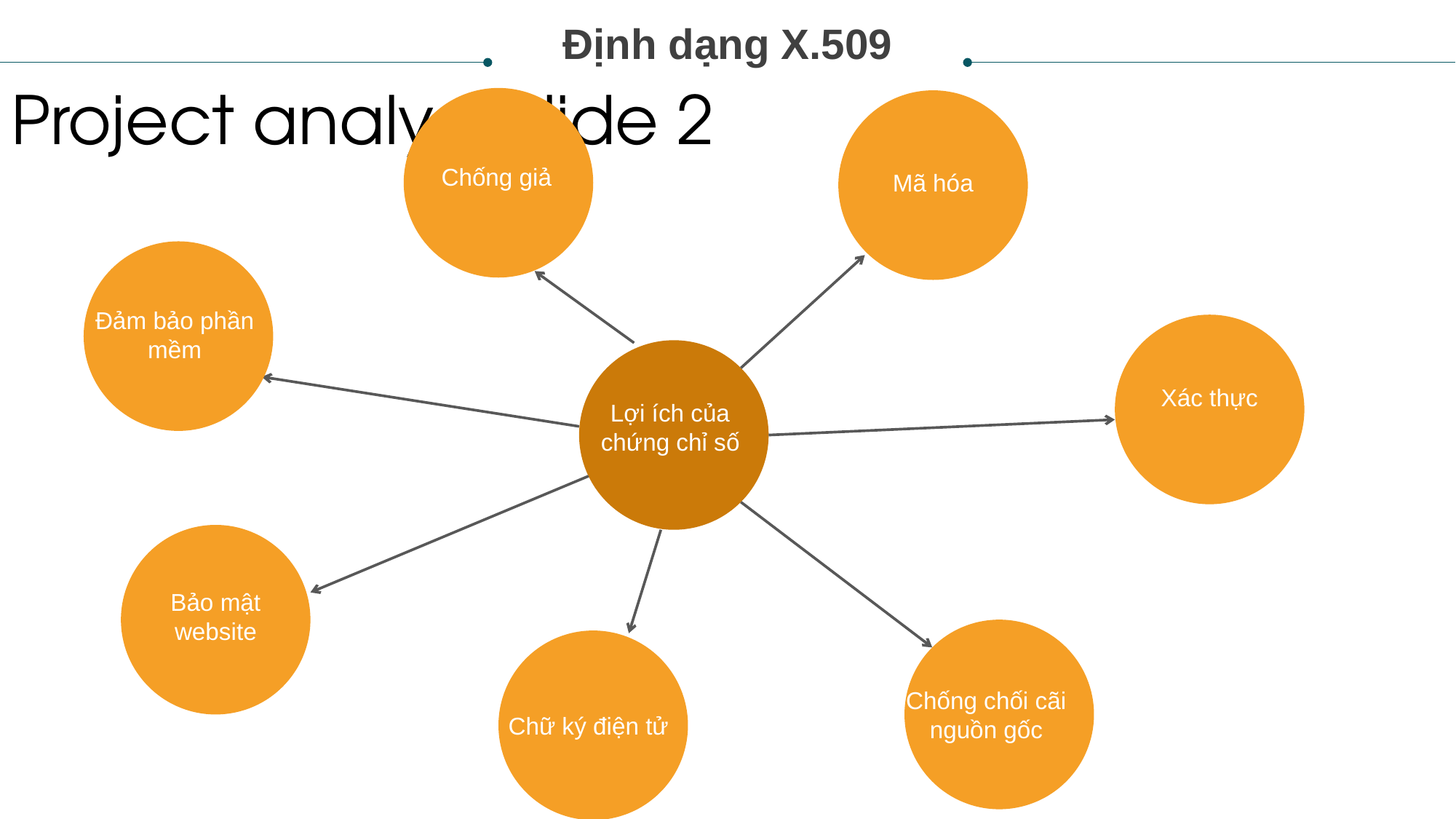

Định dạng X.509
Project analysis slide 2

Chống giả
Mã hóa

Đảm bảo phần mềm

Xác thực
Lợi ích của chứng chỉ số
Lợi ích

Bảo mật website

Chống chối cãi nguồn gốc
Chữ ký điện tử